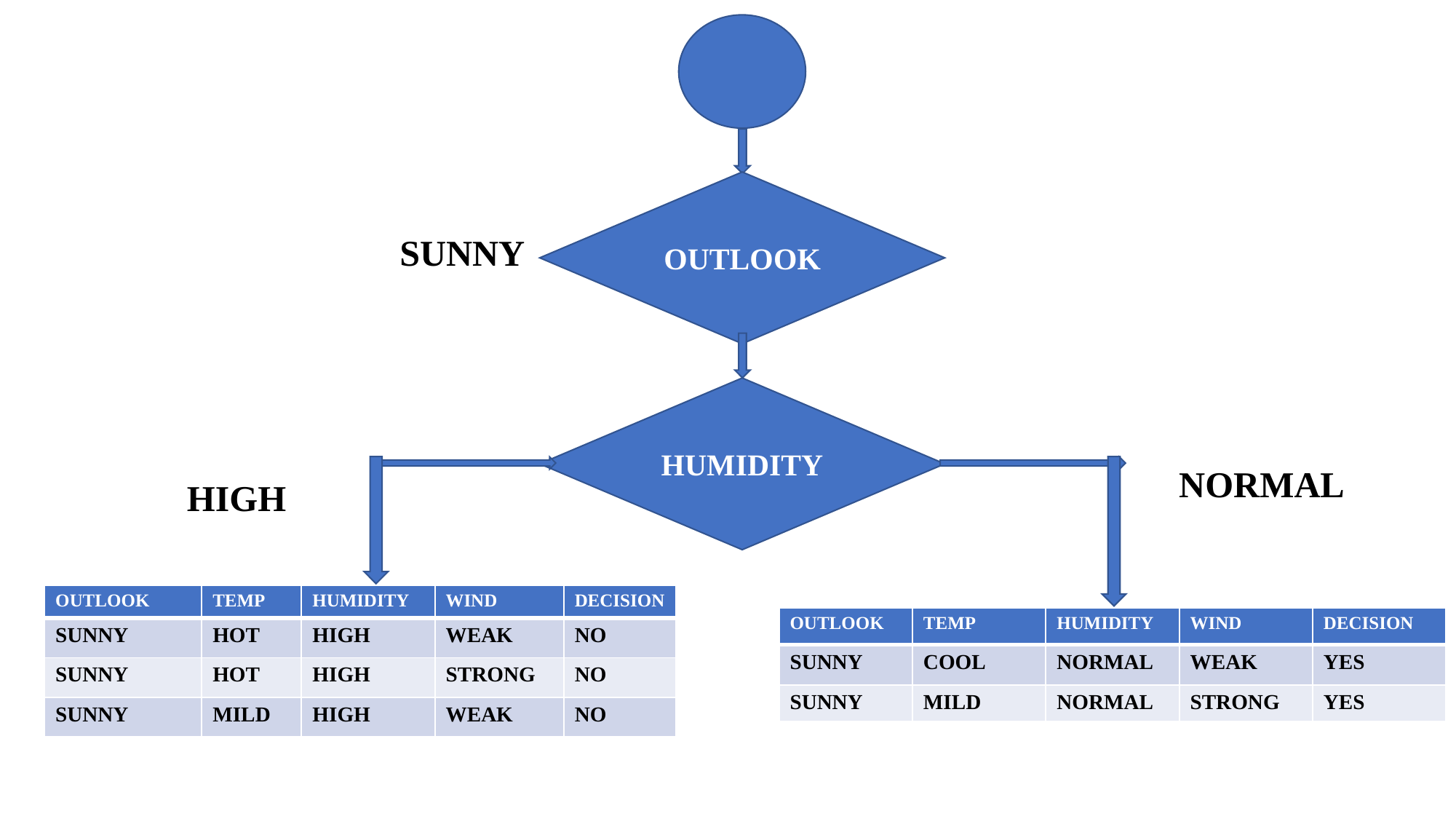

OUTLOOK
SUNNY

HUMIDITY
NORMAL

HIGH
| OUTLOOK | TEMP | HUMIDITY | WIND | DECISION |
| --- | --- | --- | --- | --- |
| SUNNY | HOT | HIGH | WEAK | NO |
| SUNNY | HOT | HIGH | STRONG | NO |
| SUNNY | MILD | HIGH | WEAK | NO |
| OUTLOOK​ | TEMP​ | HUMIDITY​ | WIND​ | DECISION​ |
| --- | --- | --- | --- | --- |
| SUNNY​ | COOL​ | NORMAL​ | WEAK​ | YES​ |
| SUNNY​ | MILD​ | NORMAL​ | STRONG​ | YES​ |